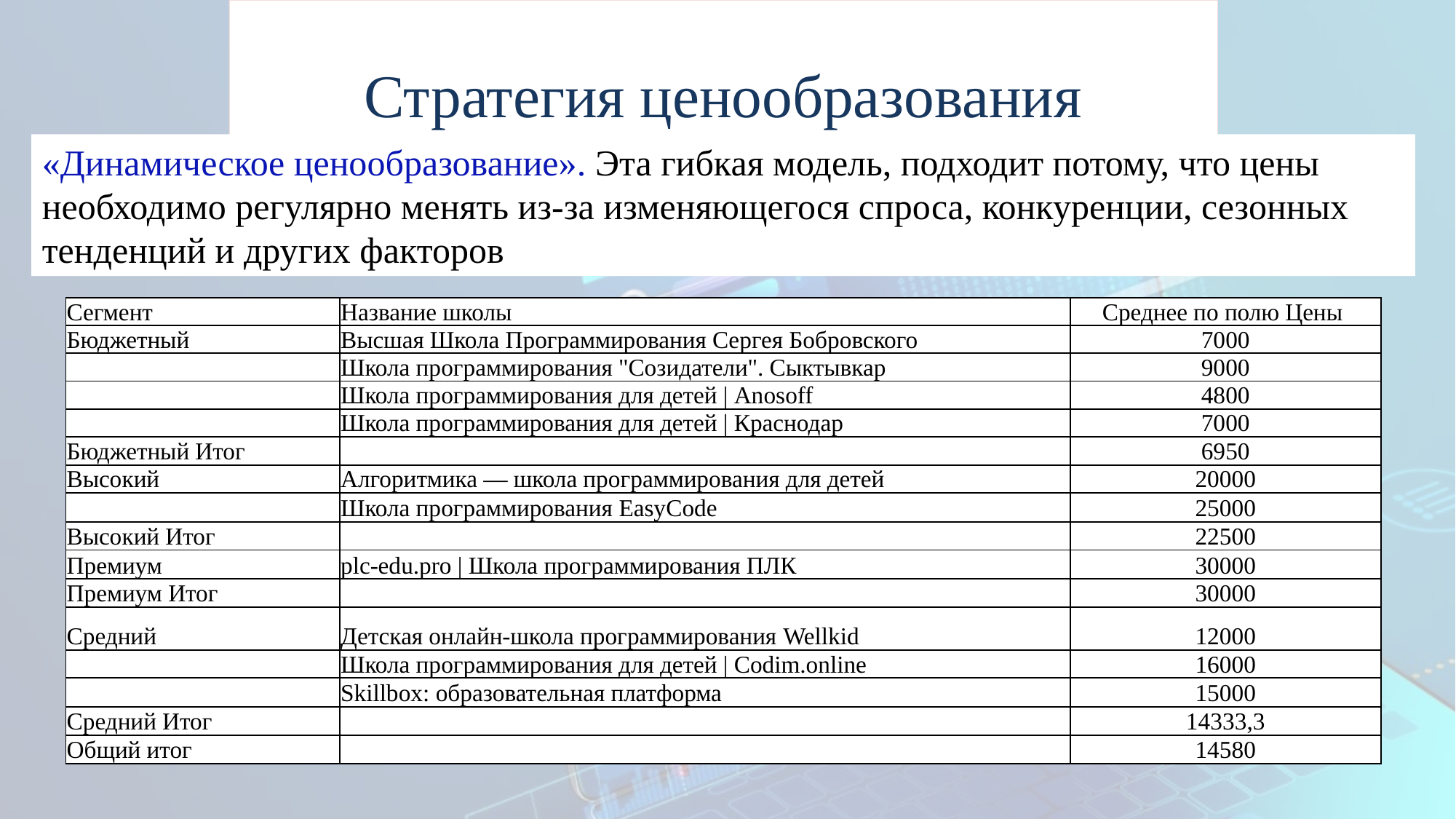

# Стратегия ценообразования
«Динамическое ценообразование». Эта гибкая модель, подходит потому, что цены необходимо регулярно менять из-за изменяющегося спроса, конкуренции, сезонных тенденций и других факторов
| Сегмент | Название школы | Среднее по полю Цены |
| --- | --- | --- |
| Бюджетный | Высшая Школа Программирования Сергея Бобровского | 7000 |
|  | Школа программирования "Созидатели". Сыктывкар | 9000 |
|  | Школа программирования для детей | Anosoff | 4800 |
|  | Школа программирования для детей | Краснодар | 7000 |
| Бюджетный Итог |  | 6950 |
| Высокий | Алгоритмика — школа программирования для детей | 20000 |
|  | Школа программирования EasyCode | 25000 |
| Высокий Итог |  | 22500 |
| Премиум | plc-edu.pro | Школа программирования ПЛК | 30000 |
| Премиум Итог |  | 30000 |
| Средний | Детская онлайн-школа программирования Wellkid | 12000 |
|  | Школа программирования для детей | Codim.online | 16000 |
|  | Skillbox: образовательная платформа | 15000 |
| Средний Итог |  | 14333,3 |
| Общий итог |  | 14580 |